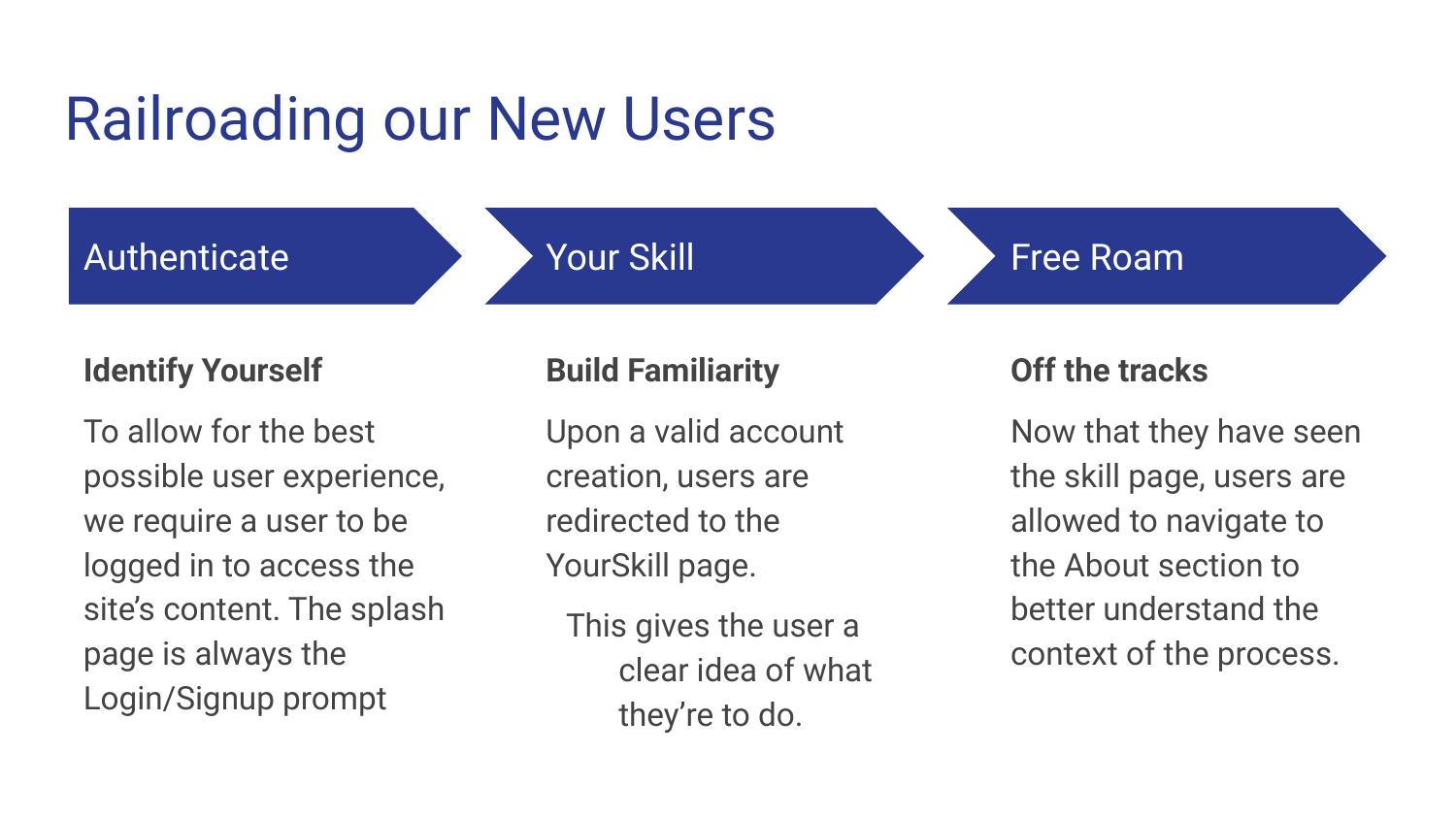

# Railroading our New Users

Authenticate
Your Skill
Free Roam
Identify Yourself
To allow for the best possible user experience, we require a user to be logged in to access the site’s content. The splash page is always the Login/Signup prompt
Build Familiarity
Upon a valid account creation, users are redirected to the YourSkill page.
This gives the user a clear idea of what they’re to do.
Off the tracks
Now that they have seen the skill page, users are allowed to navigate to the About section to better understand the context of the process.